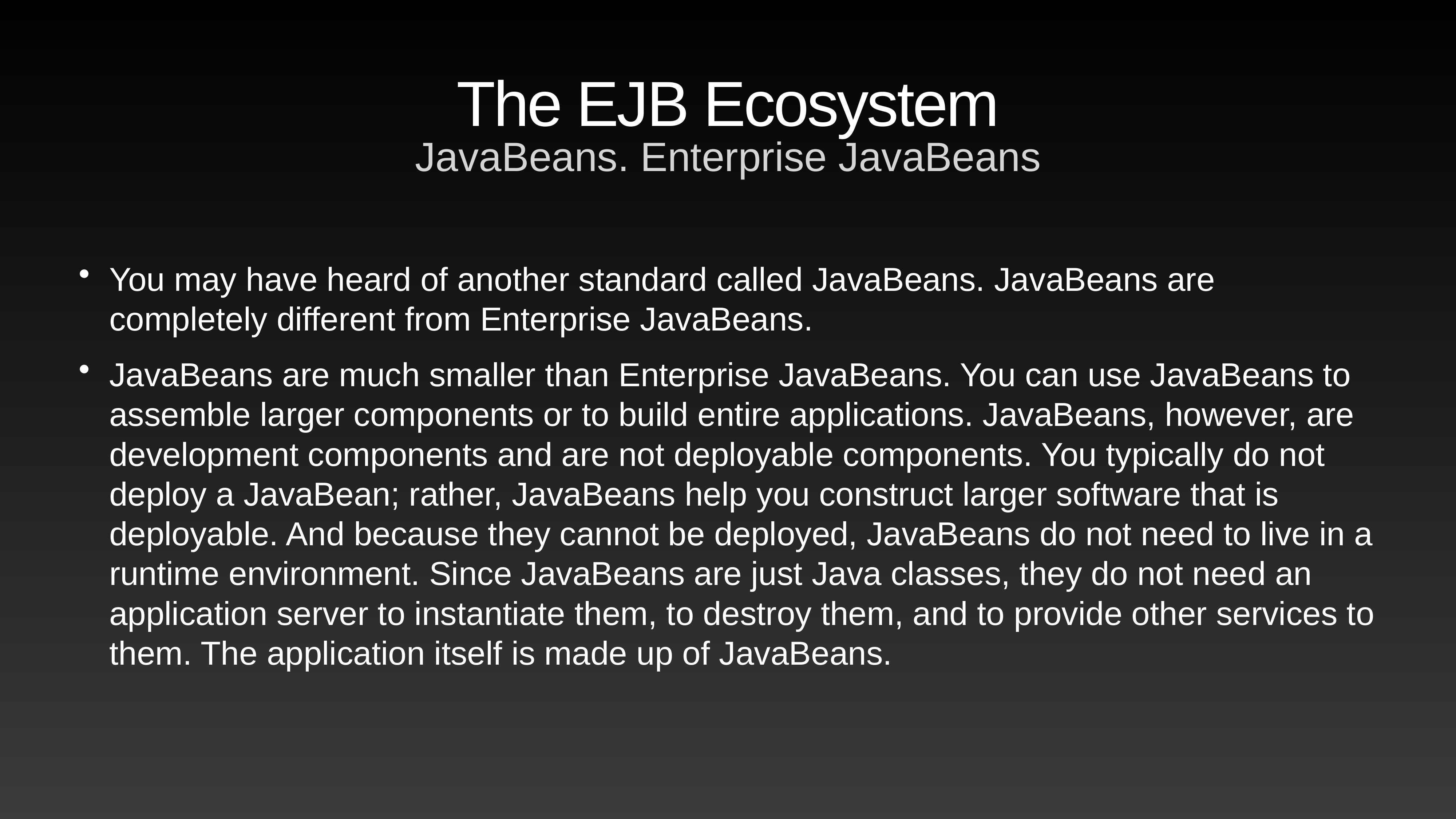

# The EJB Ecosystem
JavaBeans. Enterprise JavaBeans
You may have heard of another standard called JavaBeans. JavaBeans are completely different from Enterprise JavaBeans.
JavaBeans are much smaller than Enterprise JavaBeans. You can use JavaBeans to assemble larger components or to build entire applications. JavaBeans, however, are development components and are not deployable components. You typically do not deploy a JavaBean; rather, JavaBeans help you construct larger software that is deployable. And because they cannot be deployed, JavaBeans do not need to live in a runtime environment. Since JavaBeans are just Java classes, they do not need an application server to instantiate them, to destroy them, and to provide other services to them. The application itself is made up of JavaBeans.